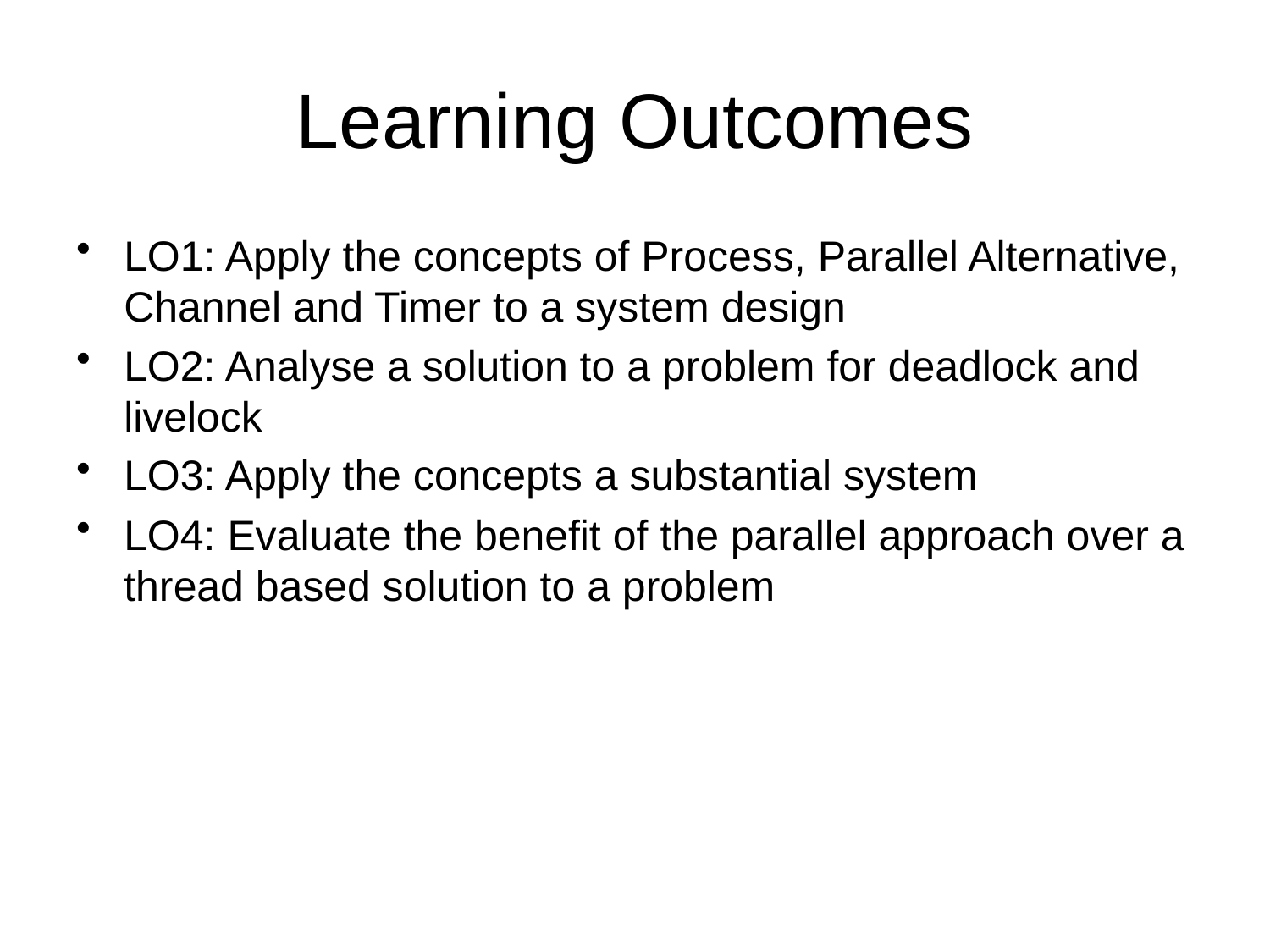

# Learning Outcomes
LO1: Apply the concepts of Process, Parallel Alternative, Channel and Timer to a system design
LO2: Analyse a solution to a problem for deadlock and livelock
LO3: Apply the concepts a substantial system
LO4: Evaluate the benefit of the parallel approach over a thread based solution to a problem